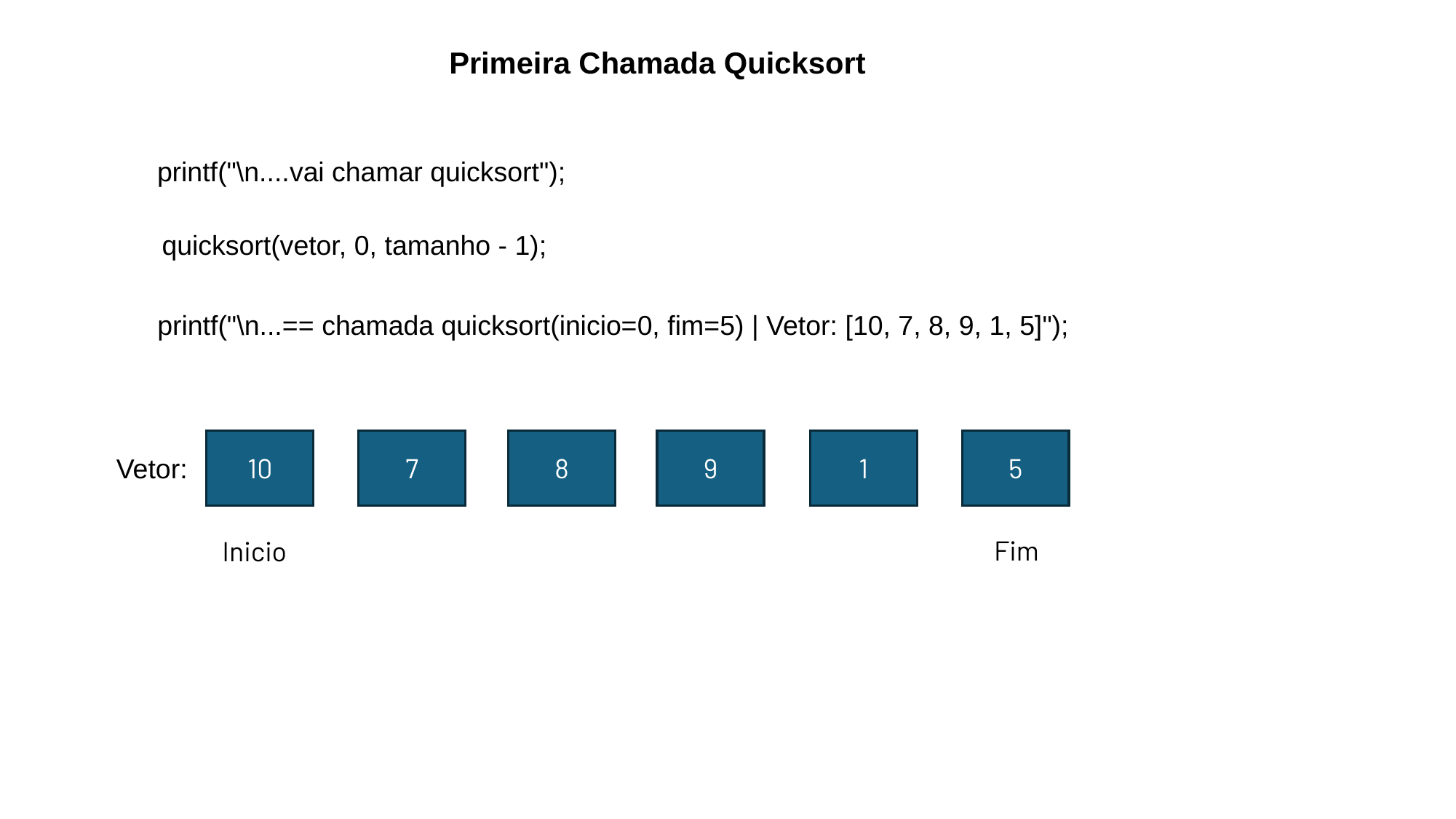

Primeira Chamada Quicksort
printf("\n....vai chamar quicksort");
quicksort(vetor, 0, tamanho - 1);
printf("\n...== chamada quicksort(inicio=0, fim=5) | Vetor: [10, 7, 8, 9, 1, 5]");
8
9
5
10
7
1
Vetor:
   Fim
Inicio